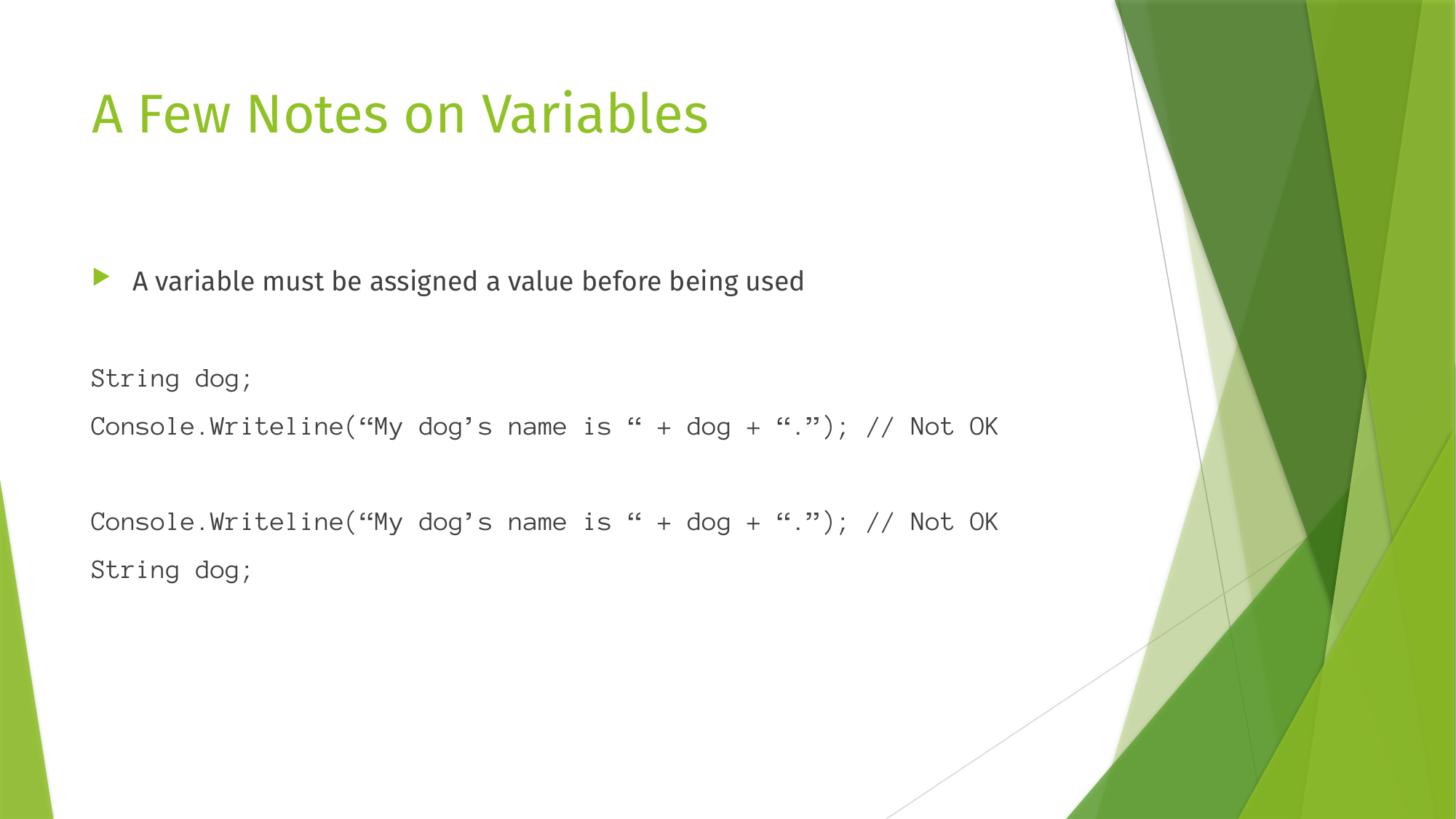

# A Few Notes on Variables
A variable must be assigned a value before being used

String dog;
Console.Writeline(“My dog’s name is “ + dog + “.”); // Not OK

Console.Writeline(“My dog’s name is “ + dog + “.”); // Not OK
String dog;